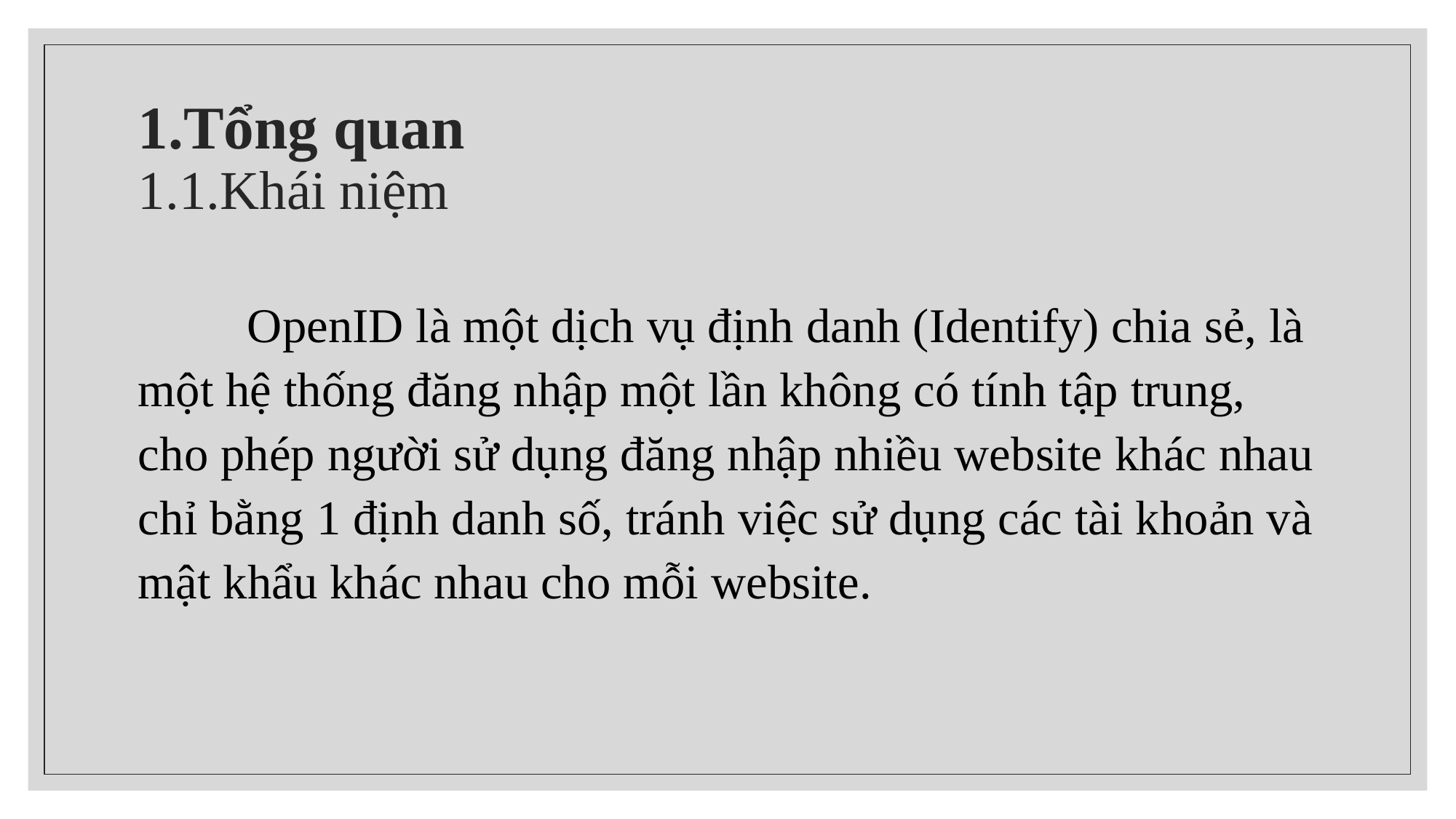

# 1.Tổng quan 1.1.Khái niệm
	OpenID là một dịch vụ định danh (Identify) chia sẻ, là một hệ thống đăng nhập một lần không có tính tập trung, cho phép người sử dụng đăng nhập nhiều website khác nhau chỉ bằng 1 định danh số, tránh việc sử dụng các tài khoản và mật khẩu khác nhau cho mỗi website.